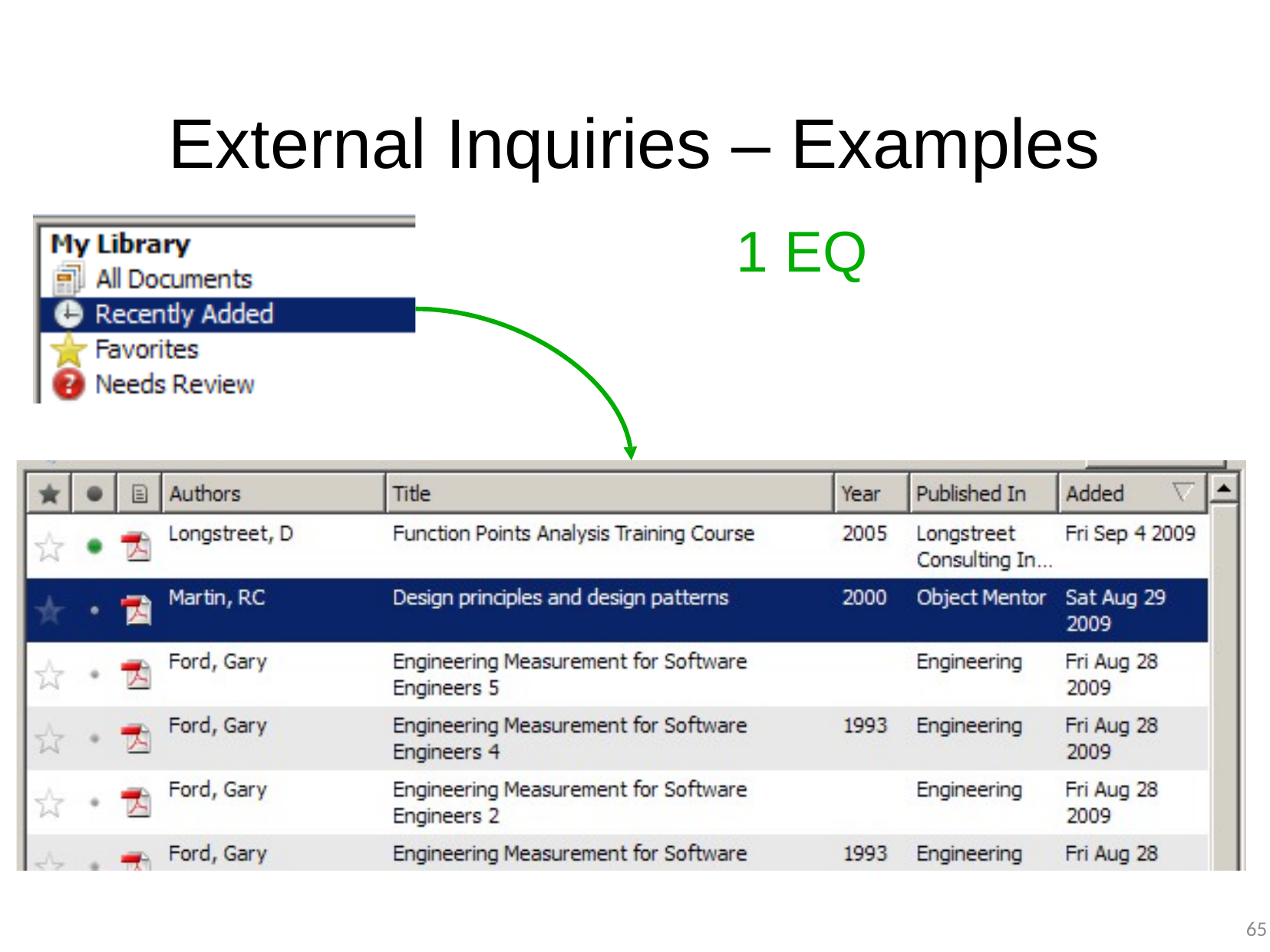

External Inquiries – Examples
1 EQ

65